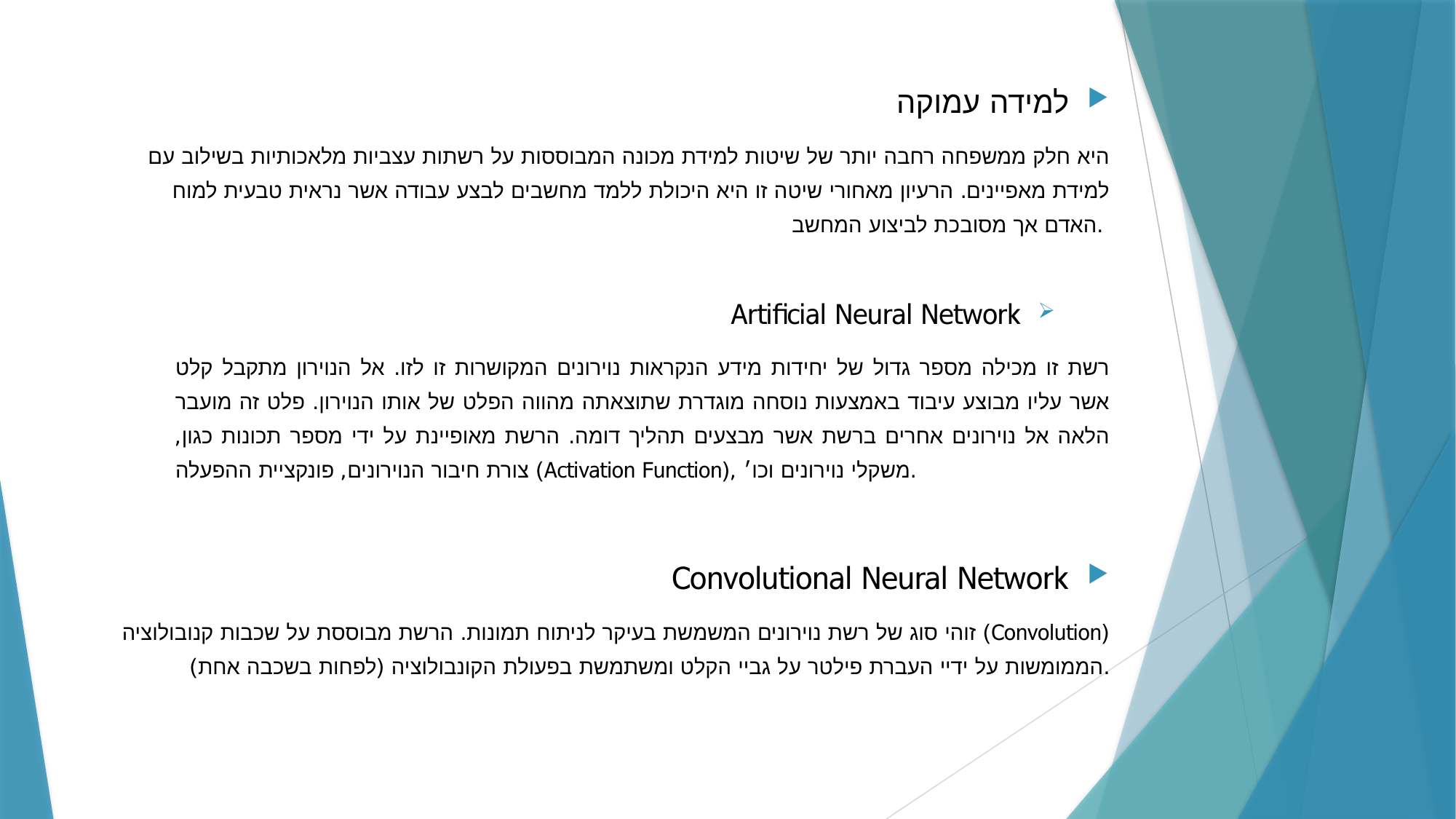

למידה עמוקה
היא חלק ממשפחה רחבה יותר של שיטות למידת מכונה המבוססות על רשתות עצביות מלאכותיות בשילוב עם למידת מאפיינים. הרעיון מאחורי שיטה זו היא היכולת ללמד מחשבים לבצע עבודה אשר נראית טבעית למוח האדם אך מסובכת לביצוע המחשב.
Artificial Neural Network
רשת זו מכילה מספר גדול של יחידות מידע הנקראות נוירונים המקושרות זו לזו. אל הנוירון מתקבל קלט אשר עליו מבוצע עיבוד באמצעות נוסחה מוגדרת שתוצאתה מהווה הפלט של אותו הנוירון. פלט זה מועבר הלאה אל נוירונים אחרים ברשת אשר מבצעים תהליך דומה. הרשת מאופיינת על ידי מספר תכונות כגון, צורת חיבור הנוירונים, פונקציית ההפעלה (Activation Function), משקלי נוירונים וכו׳.

Convolutional Neural Network
זוהי סוג של רשת נוירונים המשמשת בעיקר לניתוח תמונות. הרשת מבוססת על שכבות קנובולוציה (Convolution) הממומשות על ידיי העברת פילטר על גביי הקלט ומשתמשת בפעולת הקונבולוציה (לפחות בשכבה אחת).